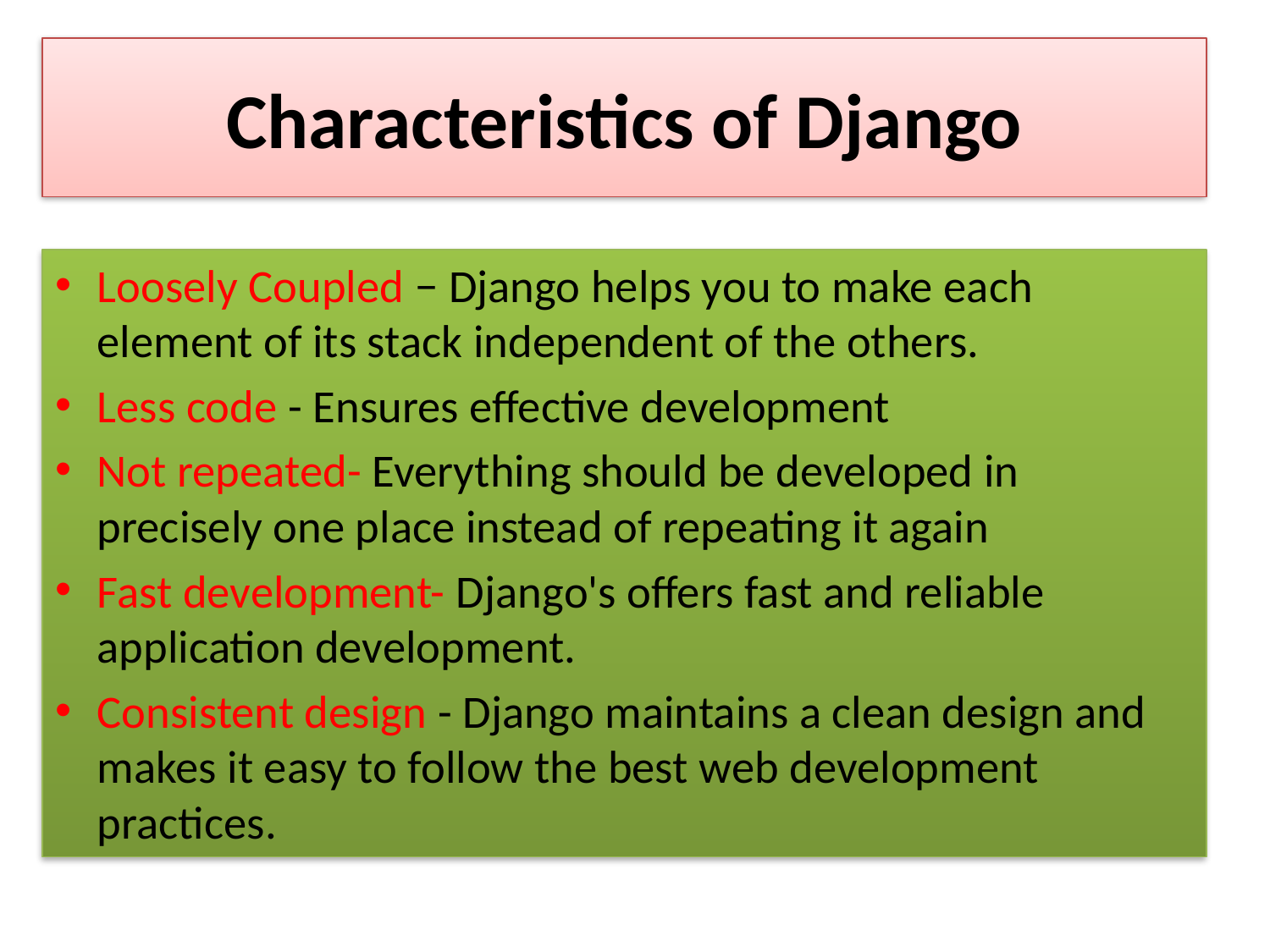

# Characteristics of Django
Loosely Coupled − Django helps you to make each element of its stack independent of the others.
Less code - Ensures effective development
Not repeated- Everything should be developed in precisely one place instead of repeating it again
Fast development- Django's offers fast and reliable application development.
Consistent design - Django maintains a clean design and makes it easy to follow the best web development practices.